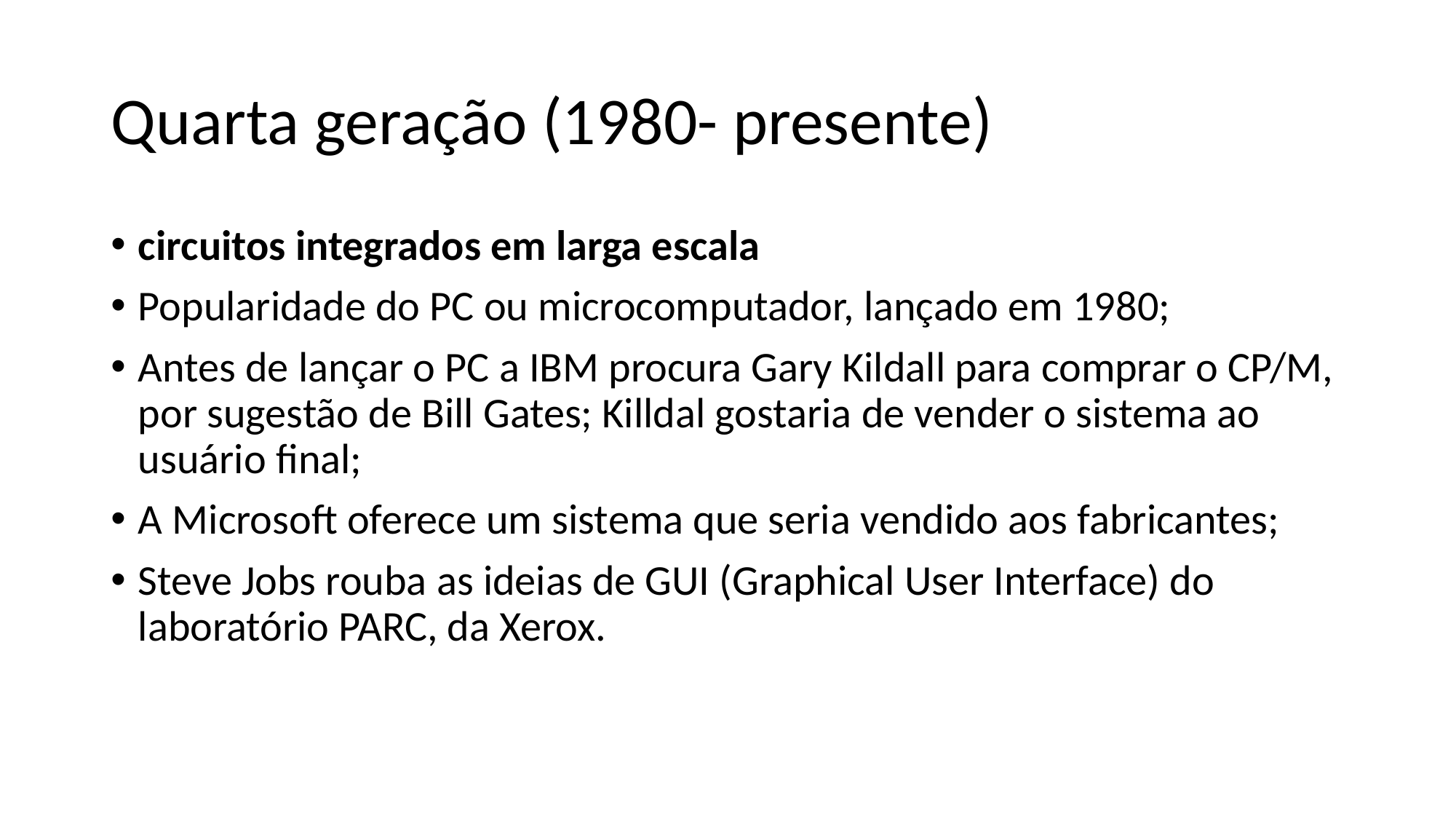

# Quarta geração (1980- presente)
circuitos integrados em larga escala
Popularidade do PC ou microcomputador, lançado em 1980;
Antes de lançar o PC a IBM procura Gary Kildall para comprar o CP/M, por sugestão de Bill Gates; Killdal gostaria de vender o sistema ao usuário final;
A Microsoft oferece um sistema que seria vendido aos fabricantes;
Steve Jobs rouba as ideias de GUI (Graphical User Interface) do laboratório PARC, da Xerox.